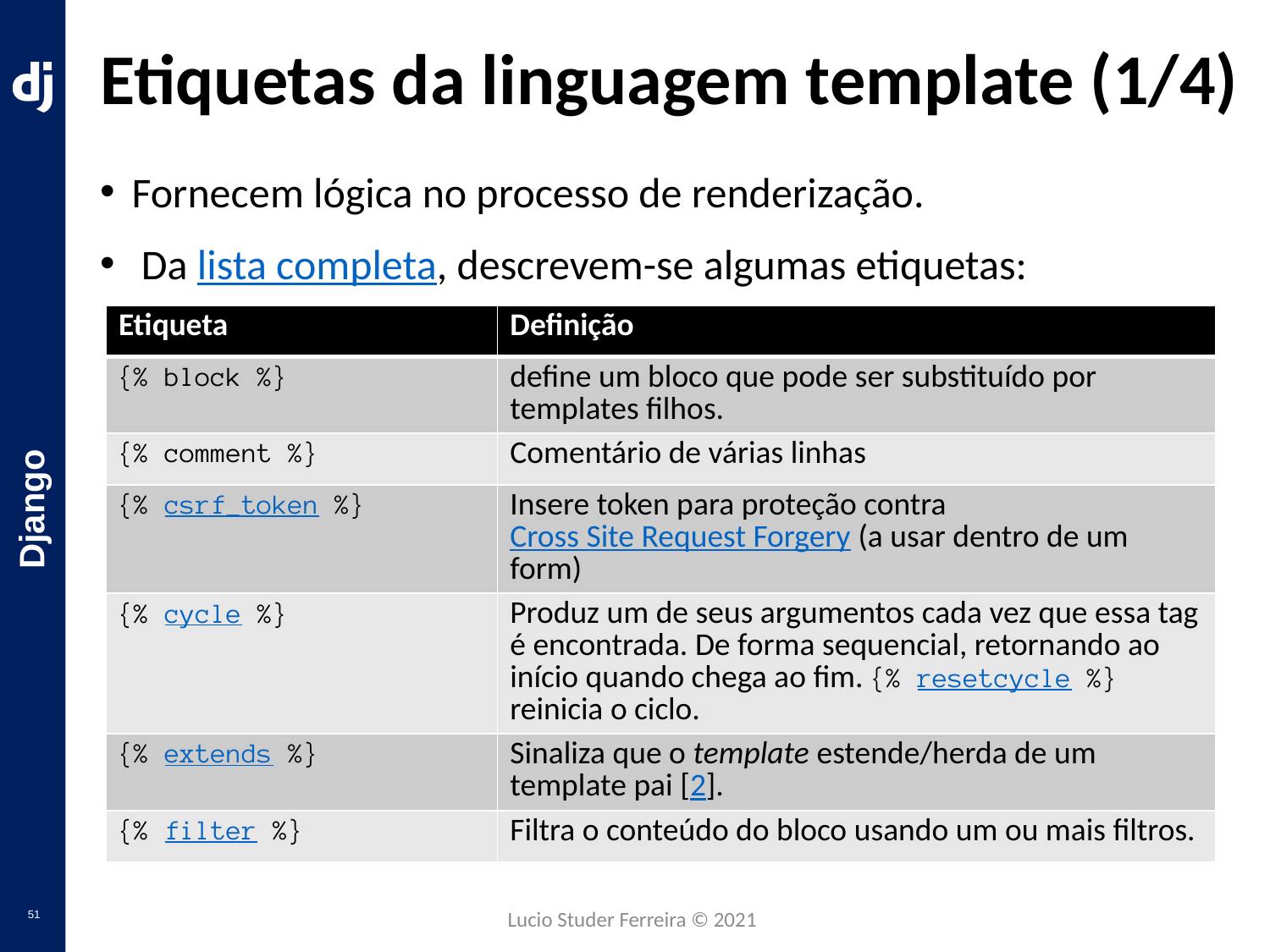

# Etiquetas da linguagem template (1/4)
Fornecem lógica no processo de renderização.
 Da lista completa, descrevem-se algumas etiquetas:
| Etiqueta | Definição |
| --- | --- |
| {% block %} | define um bloco que pode ser substituído por templates filhos. |
| {% comment %} | Comentário de várias linhas |
| {% csrf\_token %} | Insere token para proteção contra Cross Site Request Forgery (a usar dentro de um form) |
| {% cycle %} | Produz um de seus argumentos cada vez que essa tag é encontrada. De forma sequencial, retornando ao início quando chega ao fim. {% resetcycle %} reinicia o ciclo. |
| {% extends %} | Sinaliza que o template estende/herda de um template pai [2]. |
| {% filter %} | Filtra o conteúdo do bloco usando um ou mais filtros. |